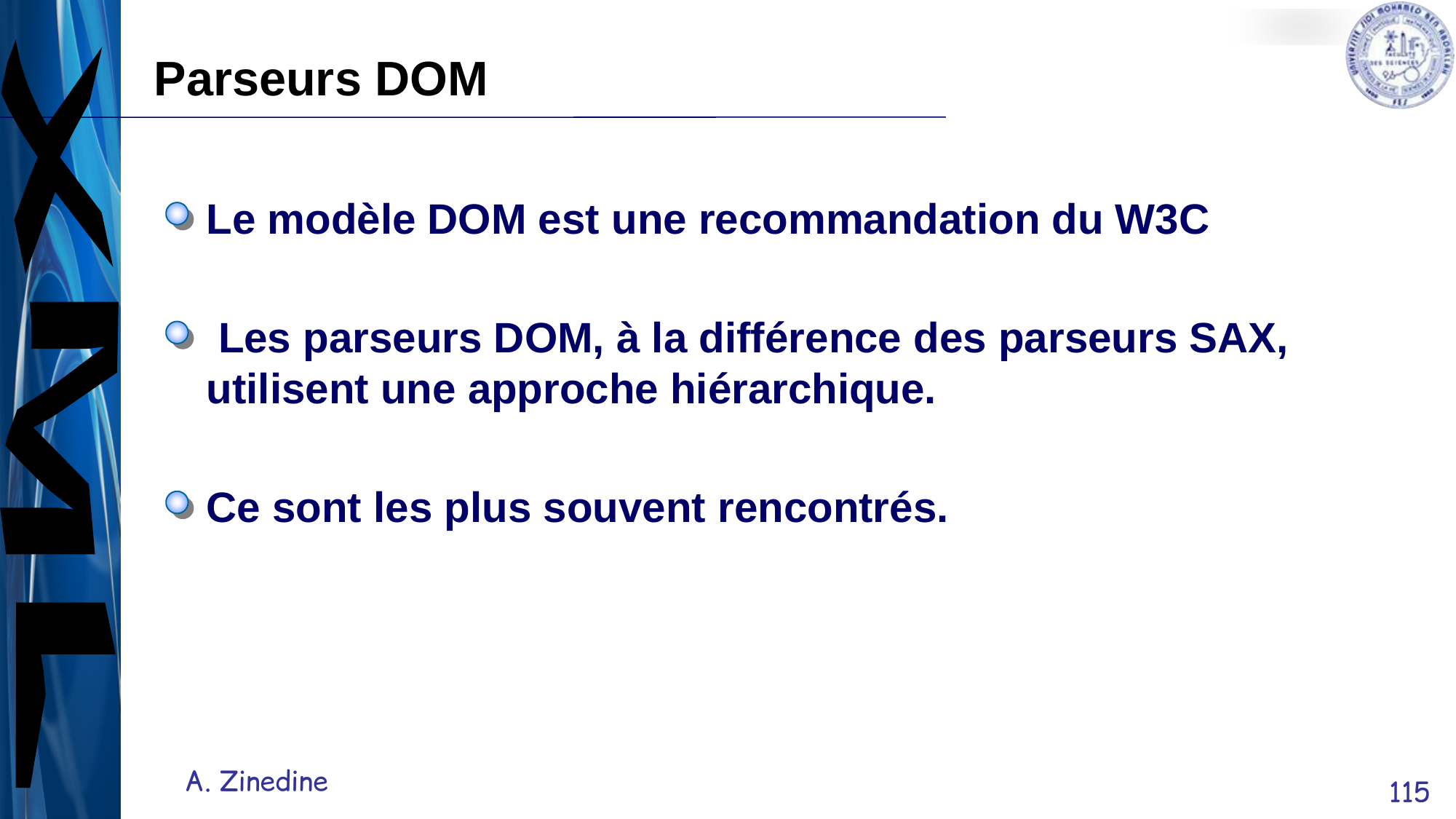

# Parseurs DOM
Le modèle DOM est une recommandation du W3C

 Les parseurs DOM, à la différence des parseurs SAX, utilisent une approche hiérarchique.

Ce sont les plus souvent rencontrés.